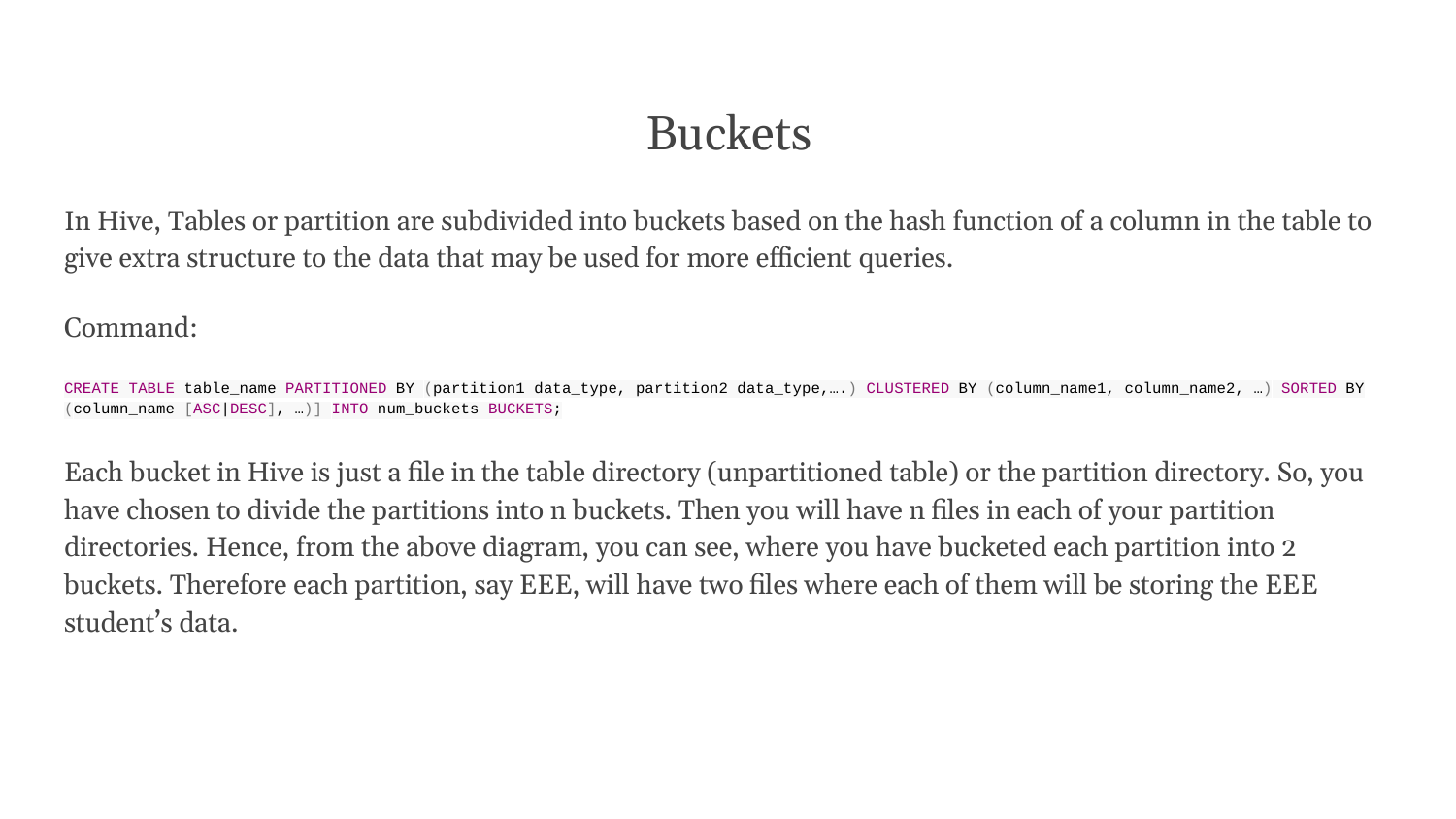

# Buckets

In Hive, Tables or partition are subdivided into buckets based on the hash function of a column in the table to give extra structure to the data that may be used for more efficient queries.
Command:
CREATE TABLE table_name PARTITIONED BY (partition1 data_type, partition2 data_type,….) CLUSTERED BY (column_name1, column_name2, …) SORTED BY (column_name [ASC|DESC], …)] INTO num_buckets BUCKETS;
Each bucket in Hive is just a file in the table directory (unpartitioned table) or the partition directory. So, you have chosen to divide the partitions into n buckets. Then you will have n files in each of your partition directories. Hence, from the above diagram, you can see, where you have bucketed each partition into 2 buckets. Therefore each partition, say EEE, will have two files where each of them will be storing the EEE student’s data.